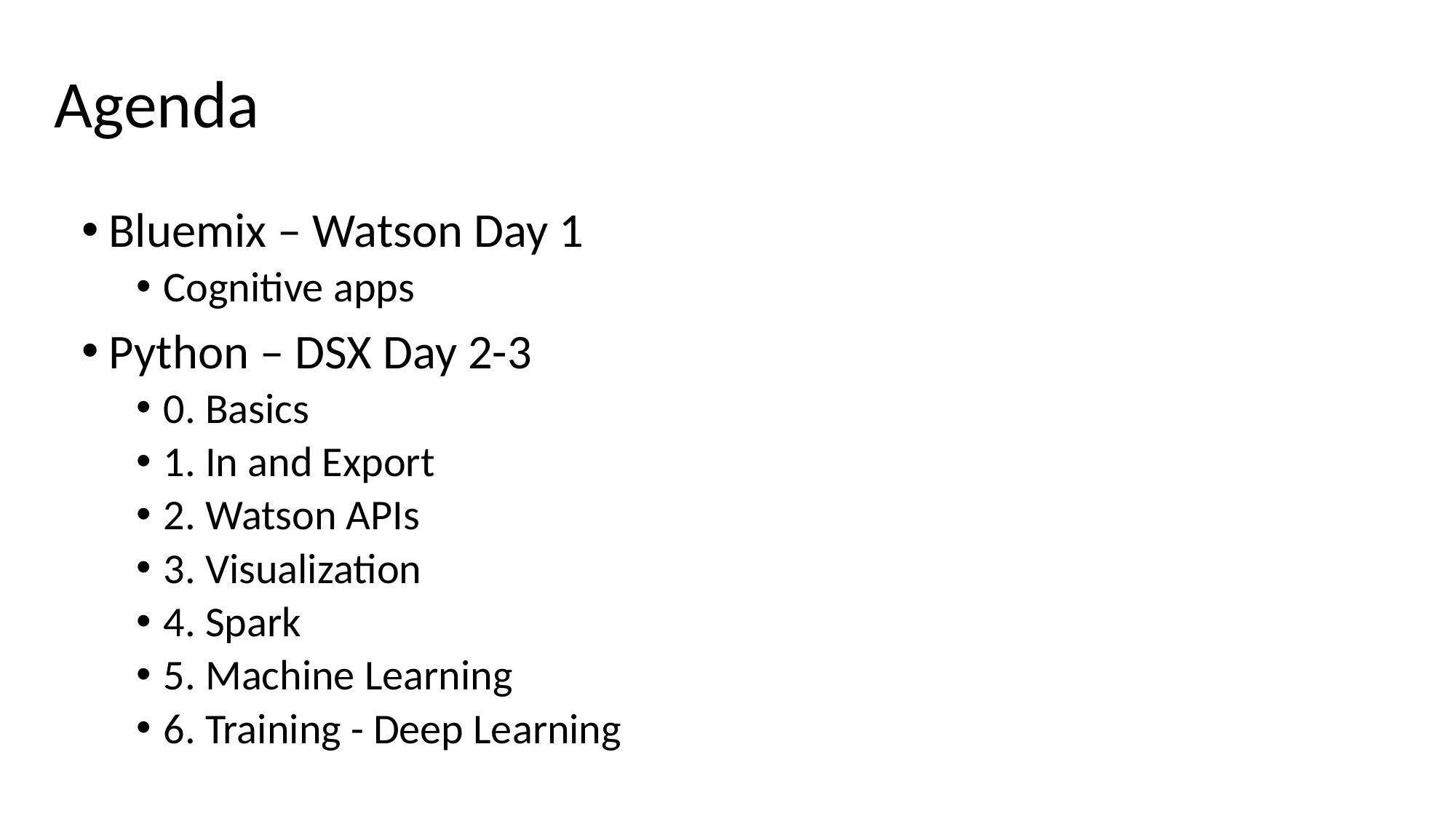

# Agenda
Bluemix – Watson Day 1
Cognitive apps
Python – DSX Day 2-3
0. Basics
1. In and Export
2. Watson APIs
3. Visualization
4. Spark
5. Machine Learning
6. Training - Deep Learning